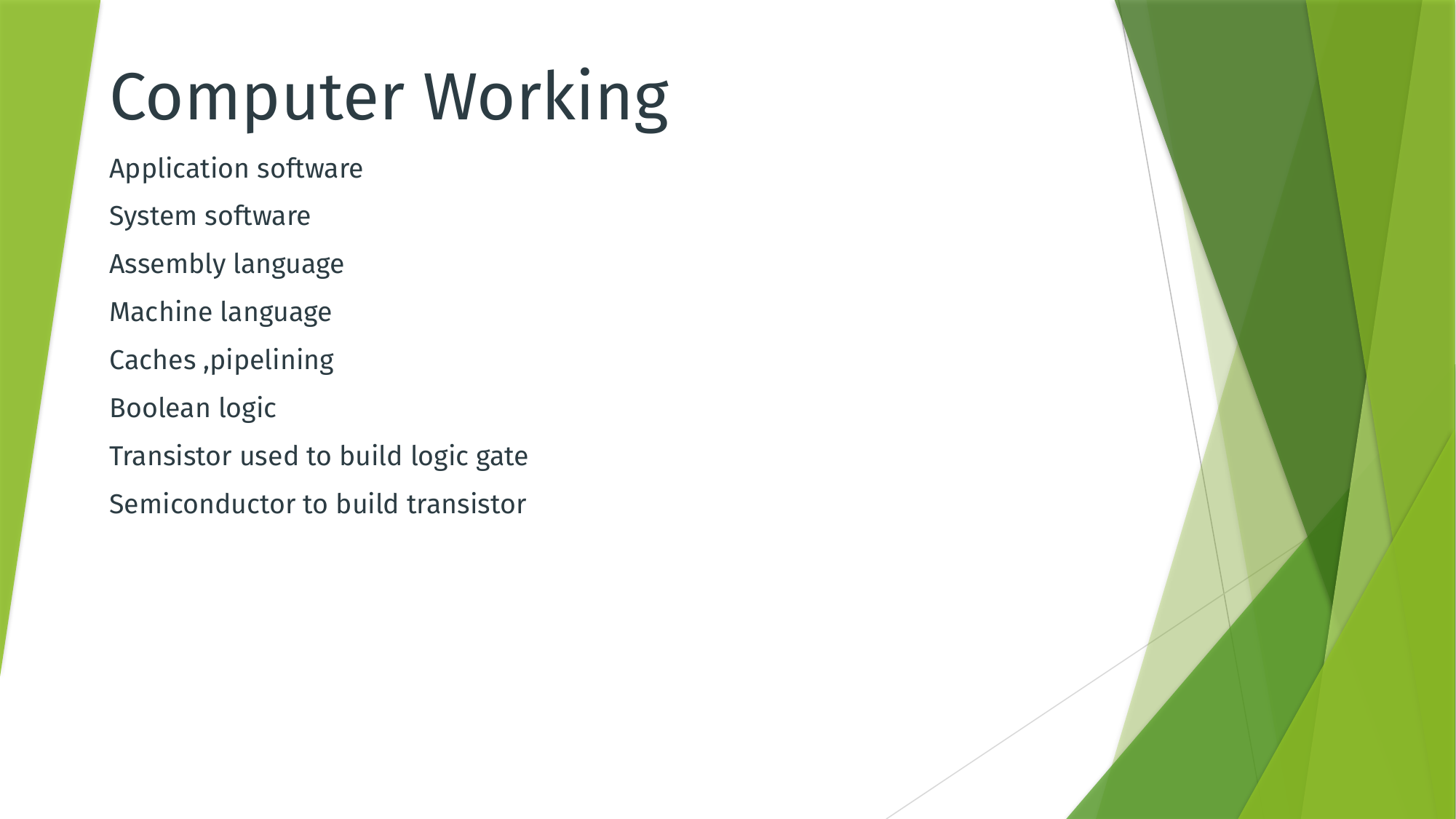

# Computer Working
Application software
System software
Assembly language
Machine language
Caches ,pipelining
Boolean logic
Transistor used to build logic gate
Semiconductor to build transistor